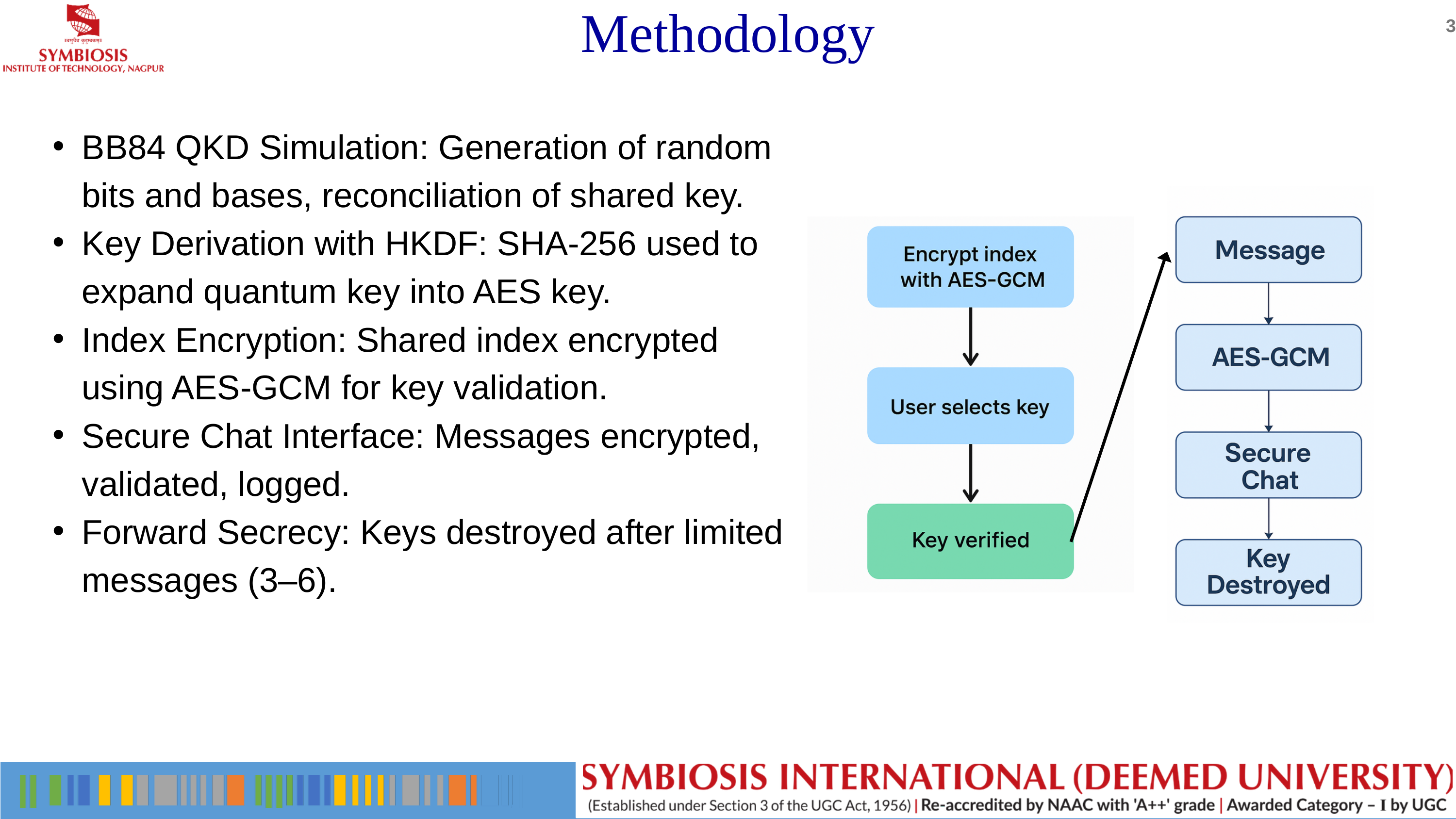

Methodology

3

BB84 QKD Simulation: Generation of random bits and bases, reconciliation of shared key.
Key Derivation with HKDF: SHA-256 used to expand quantum key into AES key.
Index Encryption: Shared index encrypted using AES-GCM for key validation.
Secure Chat Interface: Messages encrypted, validated, logged.
Forward Secrecy: Keys destroyed after limited messages (3–6).